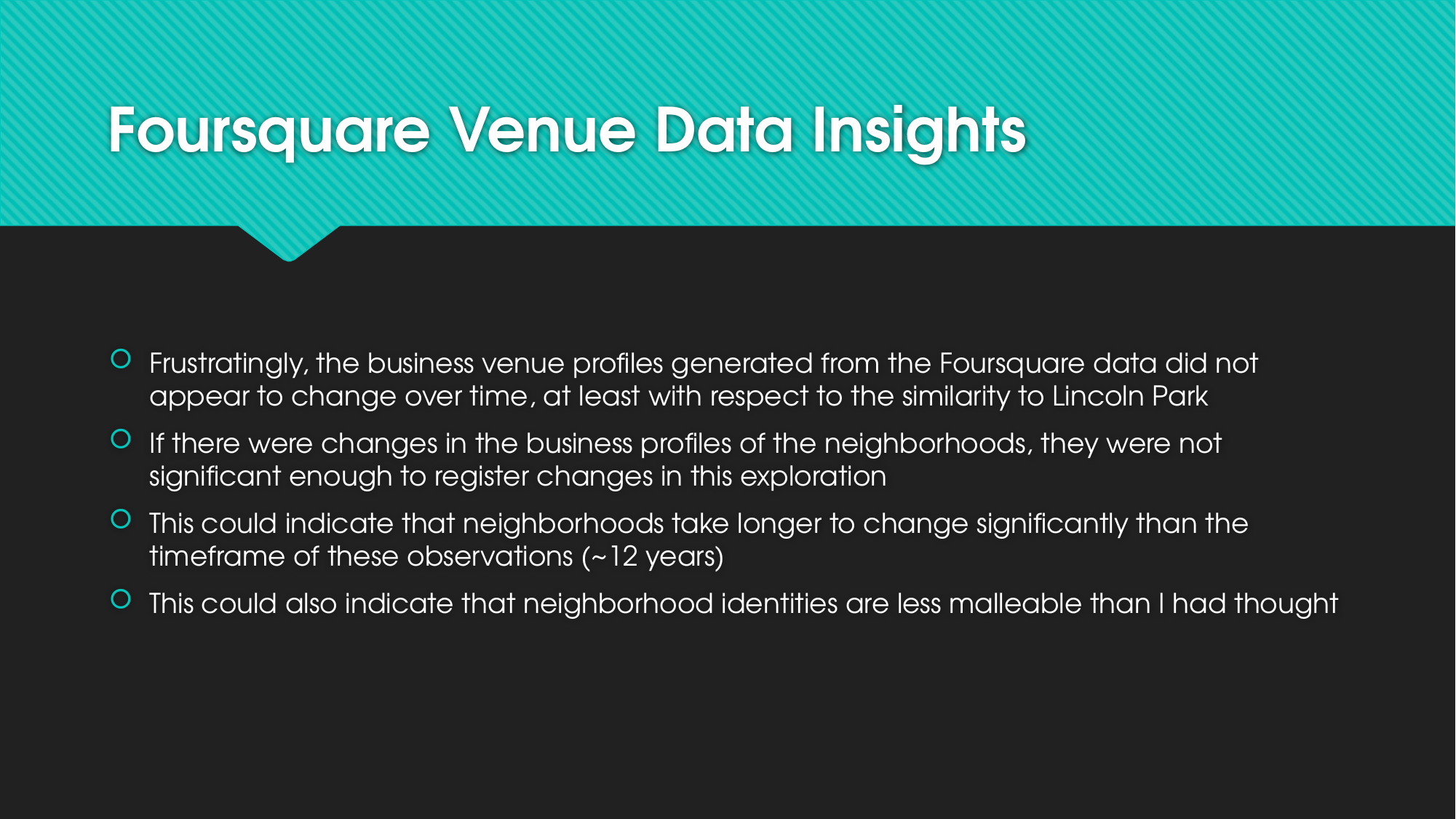

# Foursquare Venue Data Insights
Frustratingly, the business venue profiles generated from the Foursquare data did not appear to change over time, at least with respect to the similarity to Lincoln Park
If there were changes in the business profiles of the neighborhoods, they were not significant enough to register changes in this exploration
This could indicate that neighborhoods take longer to change significantly than the timeframe of these observations (~12 years)
This could also indicate that neighborhood identities are less malleable than I had thought